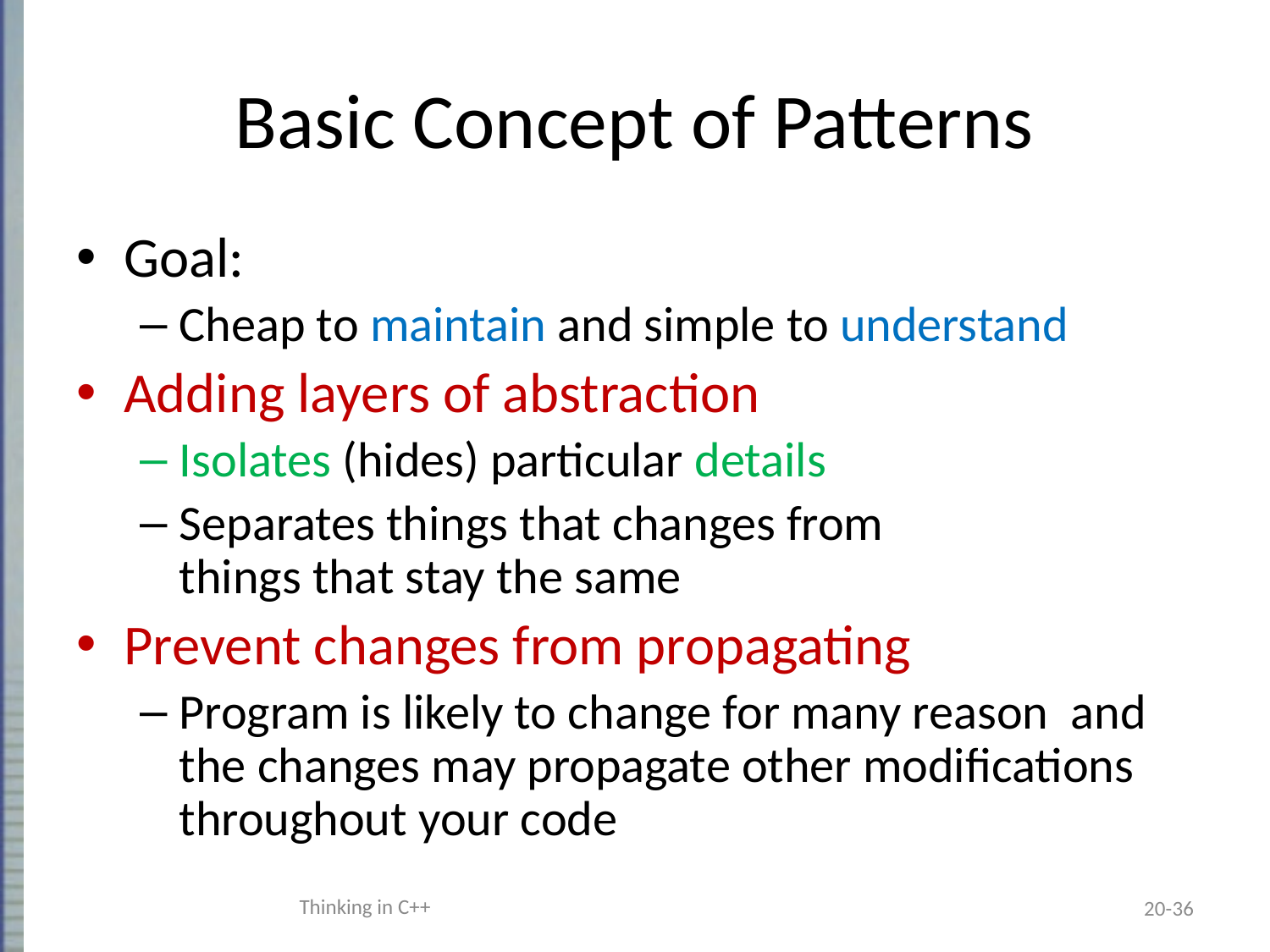

# Basic Concept of Patterns
Goal:
Cheap to maintain and simple to understand
Adding layers of abstraction
Isolates (hides) particular details
Separates things that changes from
things that stay the same
Prevent changes from propagating
Program is likely to change for many reason  and the changes may propagate other modifications throughout your code
Thinking in C++
20-36